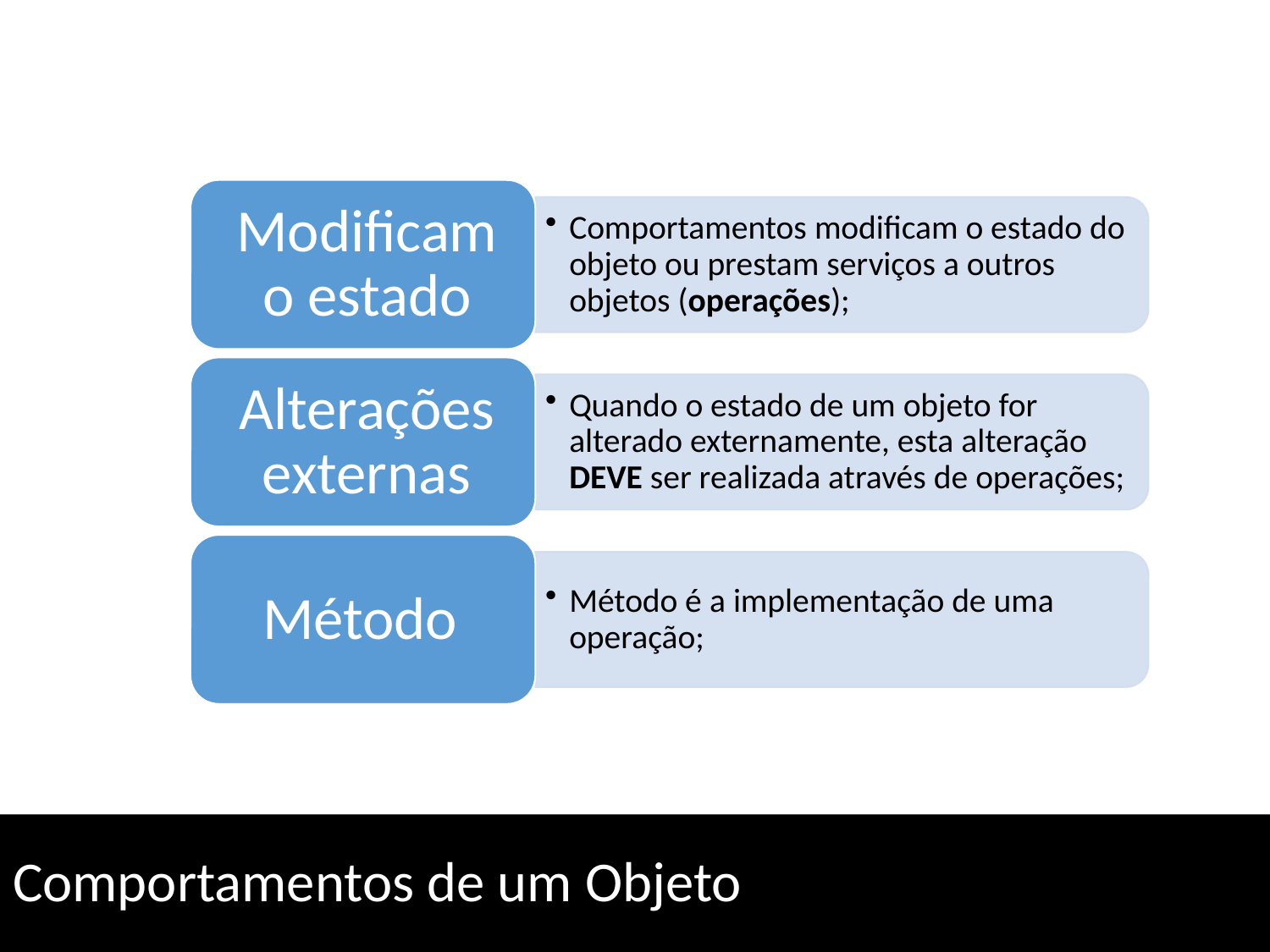

Comportamentos modificam o estado do objeto ou prestam serviços a outros objetos (operações);
Modificam o estado
Quando o estado de um objeto for alterado externamente, esta alteração DEVE ser realizada através de operações;
Alterações externas
Método é a implementação de uma operação;
Método
Comportamentos de um Objeto